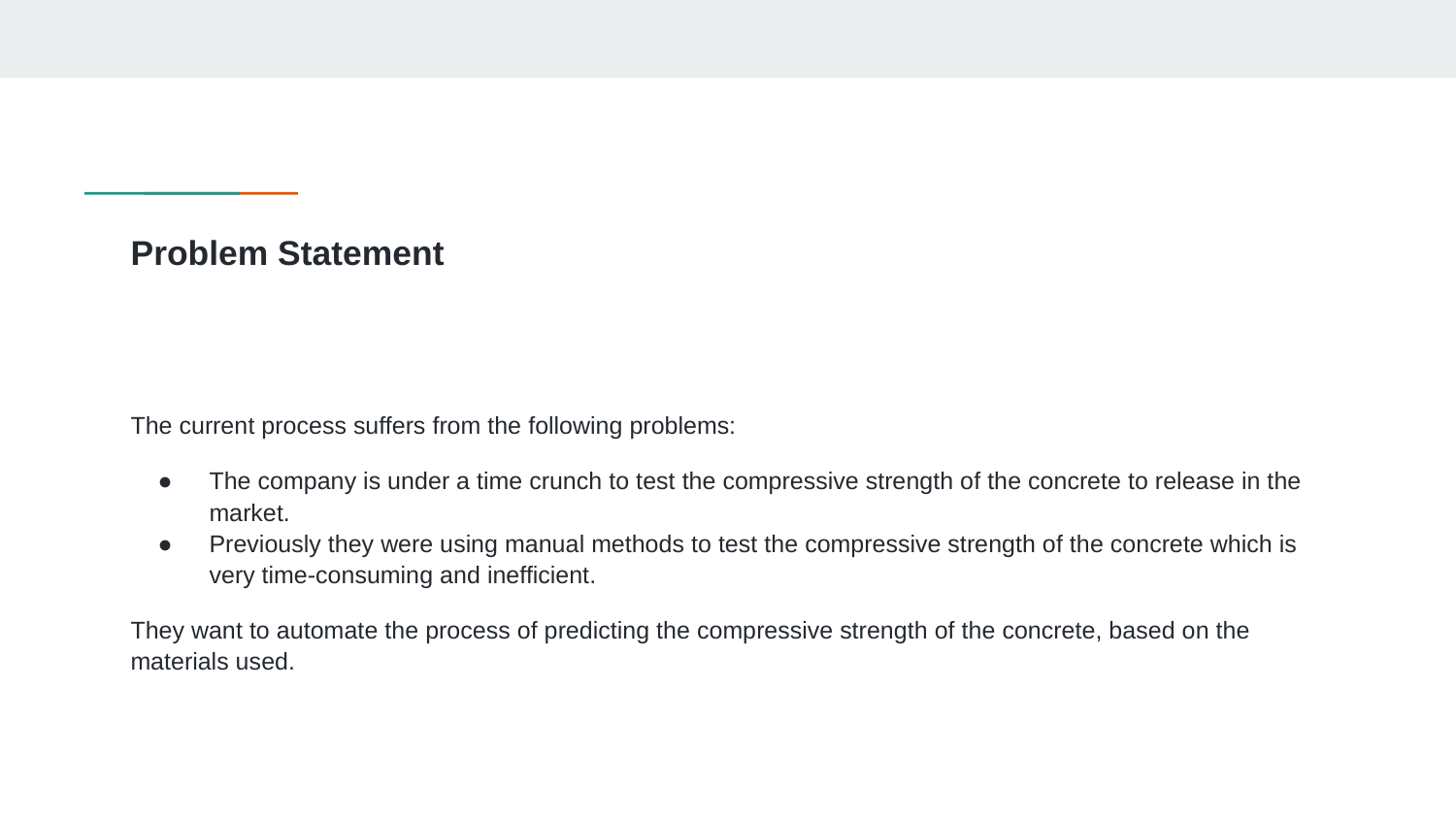

# Problem Statement

The current process suffers from the following problems:
The company is under a time crunch to test the compressive strength of the concrete to release in the market.
Previously they were using manual methods to test the compressive strength of the concrete which is very time-consuming and inefficient.
They want to automate the process of predicting the compressive strength of the concrete, based on the materials used.